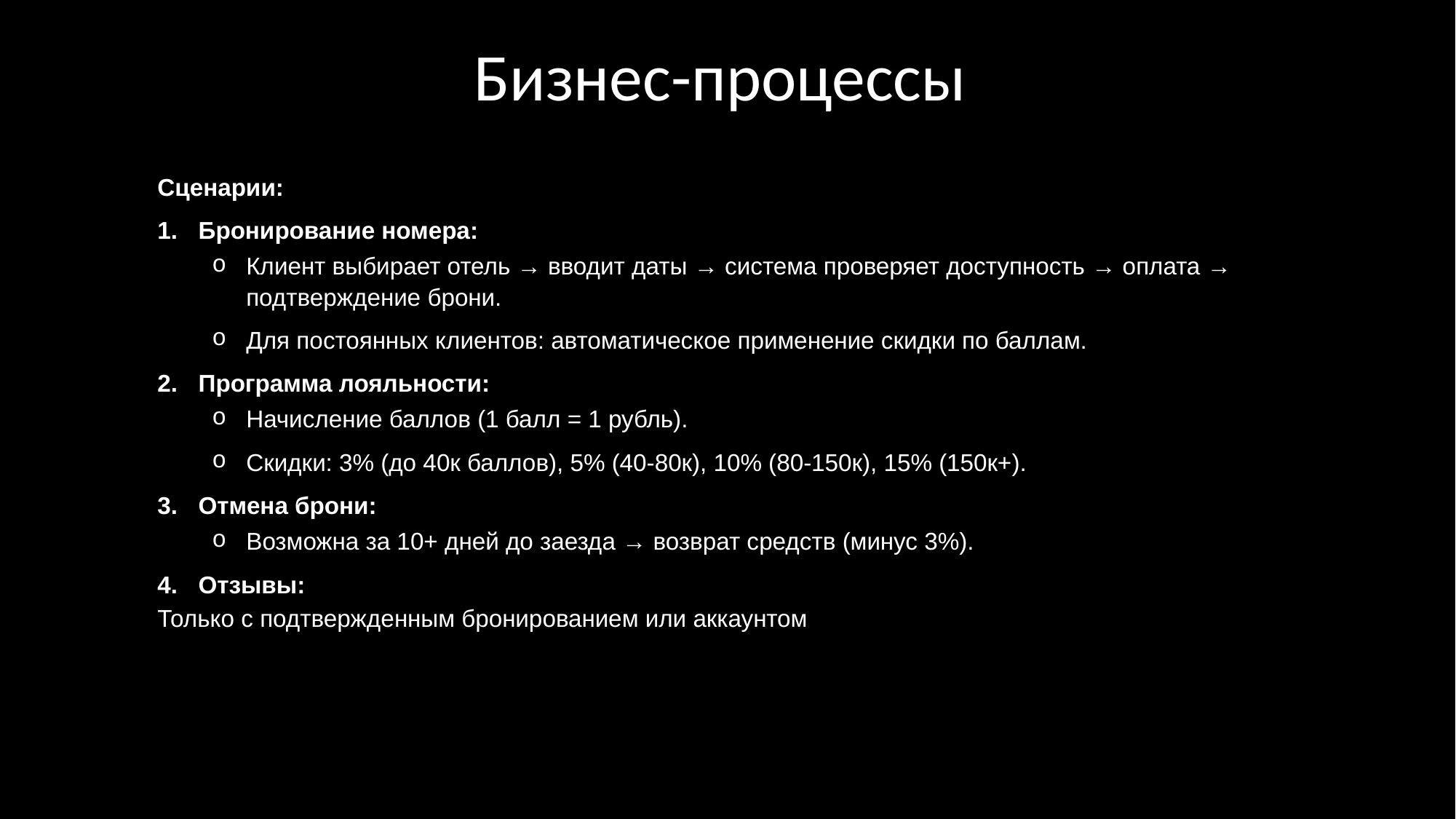

# Бизнес-процессы
Сценарии:
Бронирование номера:
Клиент выбирает отель → вводит даты → система проверяет доступность → оплата → подтверждение брони.
Для постоянных клиентов: автоматическое применение скидки по баллам.
Программа лояльности:
Начисление баллов (1 балл = 1 рубль).
Скидки: 3% (до 40к баллов), 5% (40-80к), 10% (80-150к), 15% (150к+).
Отмена брони:
Возможна за 10+ дней до заезда → возврат средств (минус 3%).
Отзывы:
Только с подтвержденным бронированием или аккаунтом